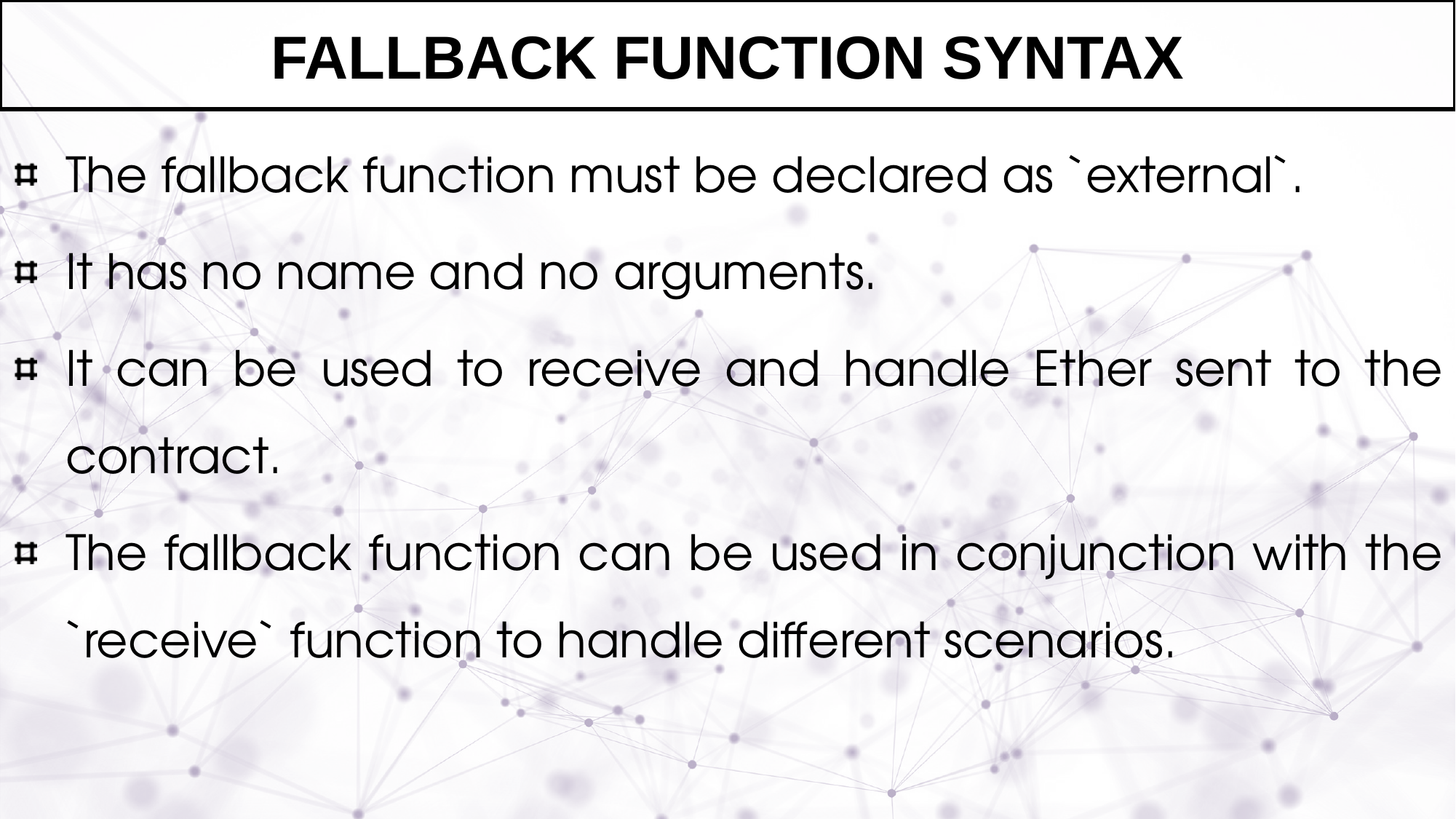

# Fallback Function Syntax
The fallback function must be declared as `external`.
It has no name and no arguments.
It can be used to receive and handle Ether sent to the contract.
The fallback function can be used in conjunction with the `receive` function to handle different scenarios.